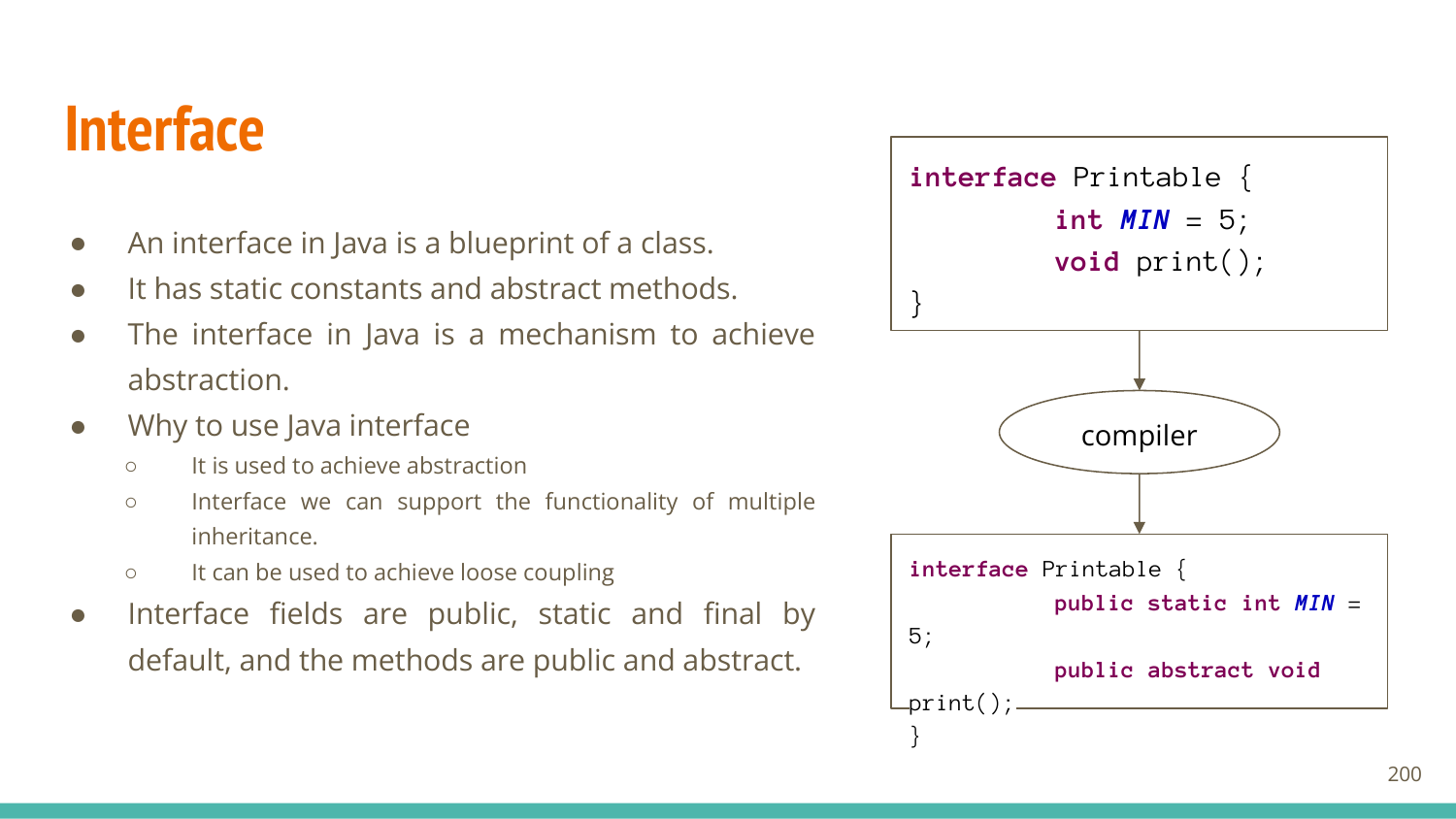

# Interface
interface Printable {
	int MIN = 5;
	void print();
}

compiler
interface Printable {
	public static int MIN = 5;
	public abstract void print();
}

An interface in Java is a blueprint of a class.
It has static constants and abstract methods.
The interface in Java is a mechanism to achieve abstraction.
Why to use Java interface
It is used to achieve abstraction
Interface we can support the functionality of multiple inheritance.
It can be used to achieve loose coupling
Interface fields are public, static and final by default, and the methods are public and abstract.
200